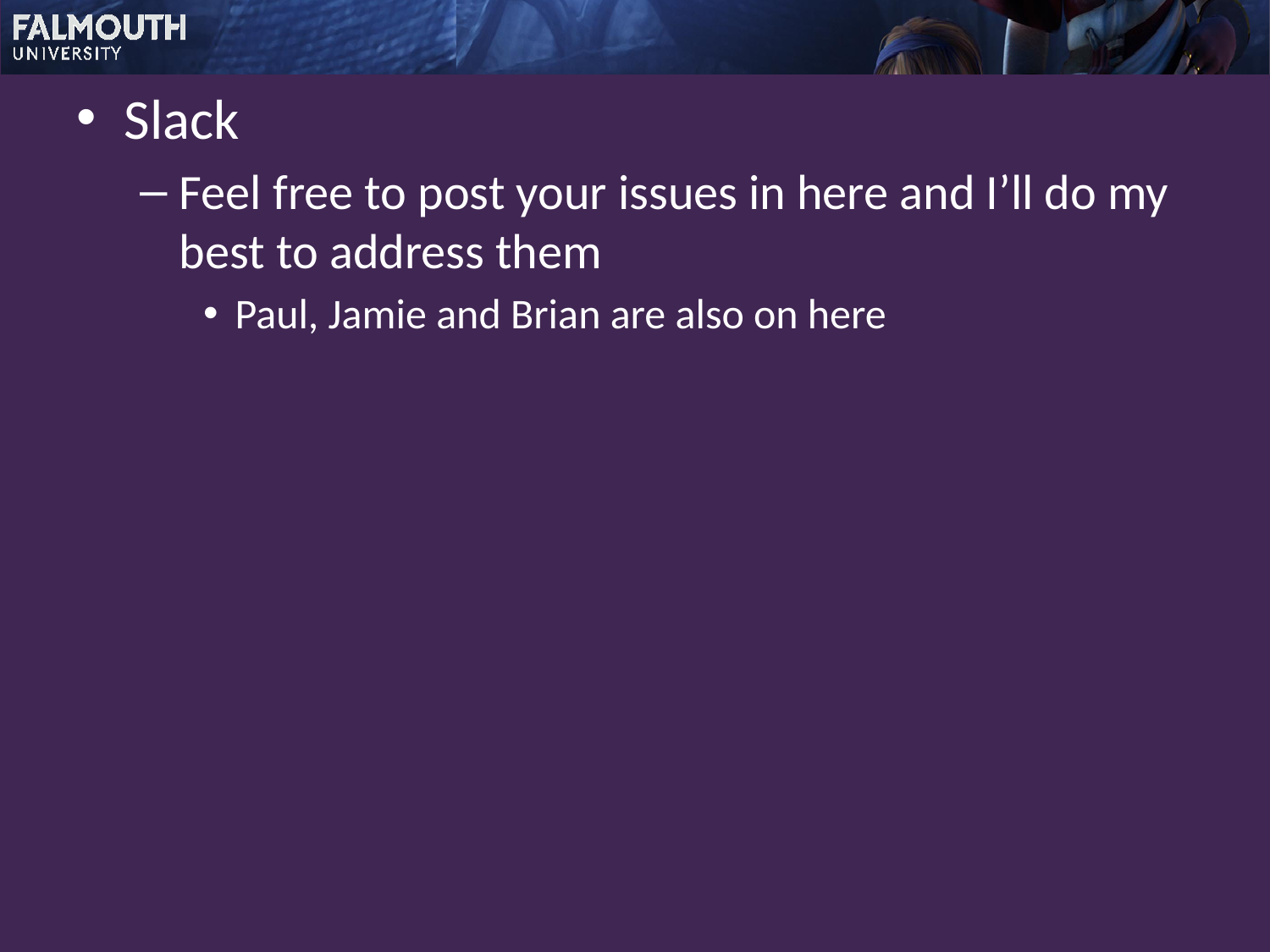

Slack
Feel free to post your issues in here and I’ll do my best to address them
Paul, Jamie and Brian are also on here